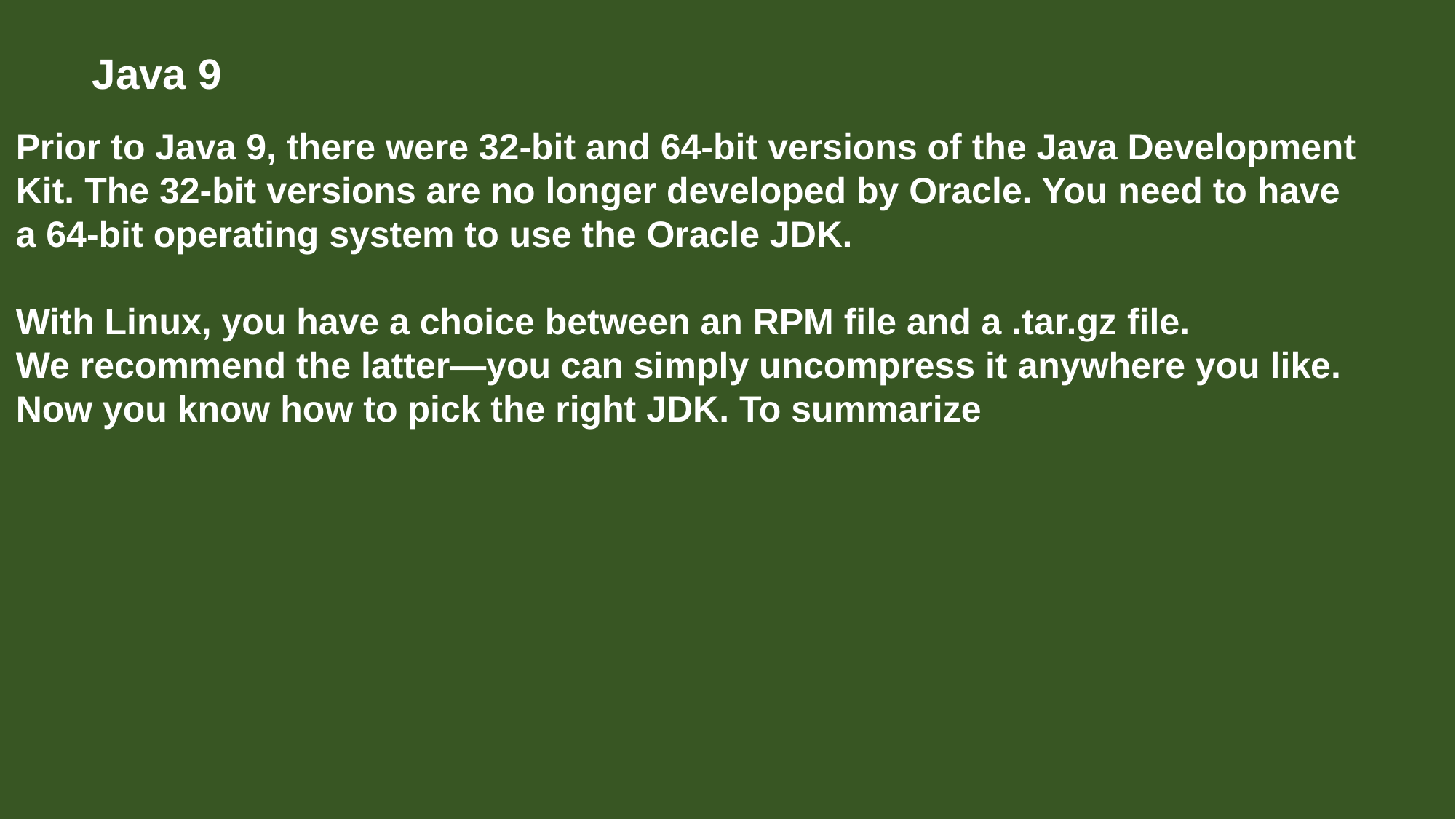

Java 9
Prior to Java 9, there were 32-bit and 64-bit versions of the Java Development
Kit. The 32-bit versions are no longer developed by Oracle. You need to have
a 64-bit operating system to use the Oracle JDK.

With Linux, you have a choice between an RPM file and a .tar.gz file.
We recommend the latter—you can simply uncompress it anywhere you like.
Now you know how to pick the right JDK. To summarize